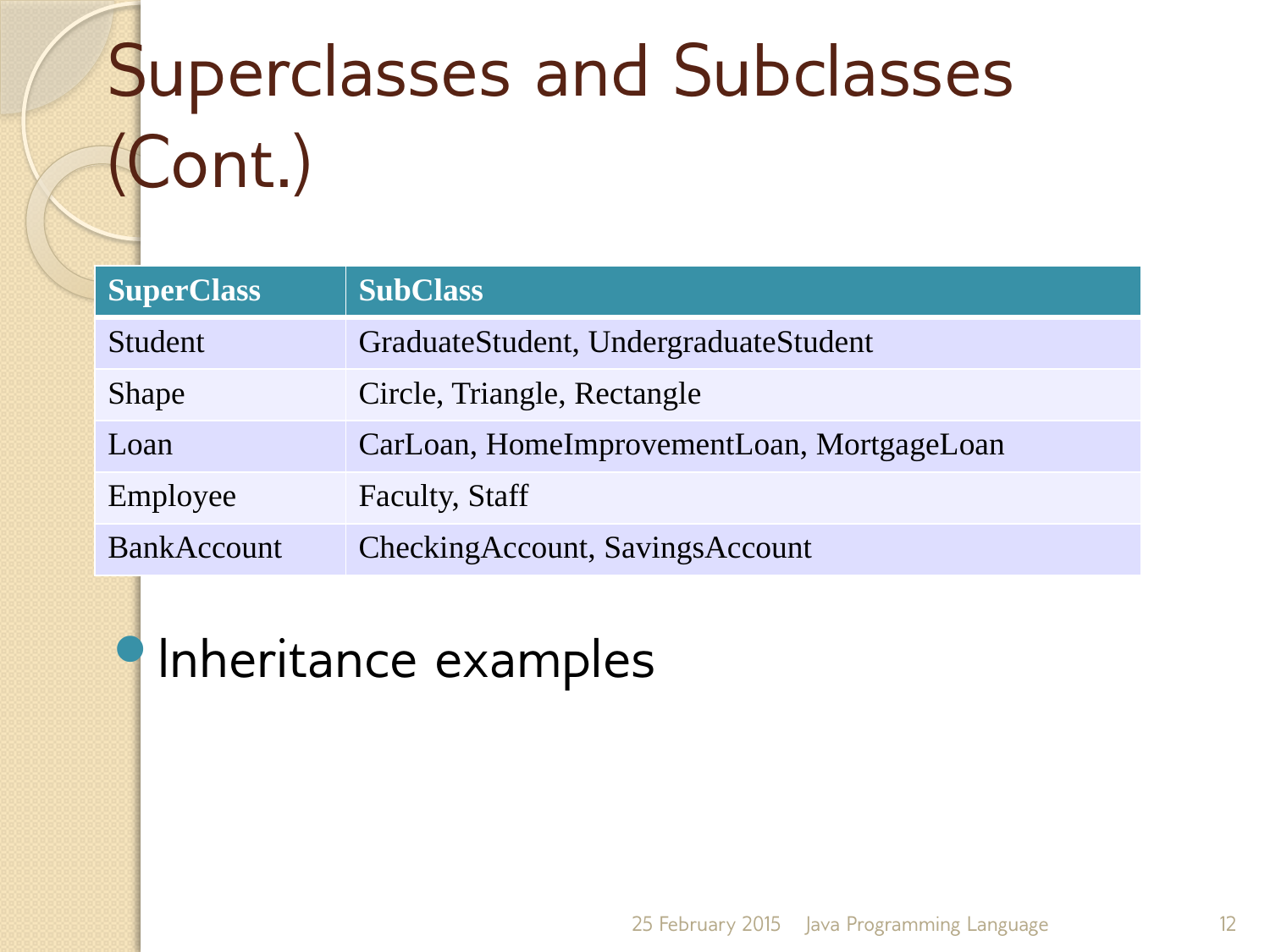

# Superclasses and Subclasses (Cont.)
| SuperClass | SubClass |
| --- | --- |
| Student | GraduateStudent, UndergraduateStudent |
| Shape | Circle, Triangle, Rectangle |
| Loan | CarLoan, HomeImprovementLoan, MortgageLoan |
| Employee | Faculty, Staff |
| BankAccount | CheckingAccount, SavingsAccount |
Inheritance examples

25 February 2015
Java Programming Language
12